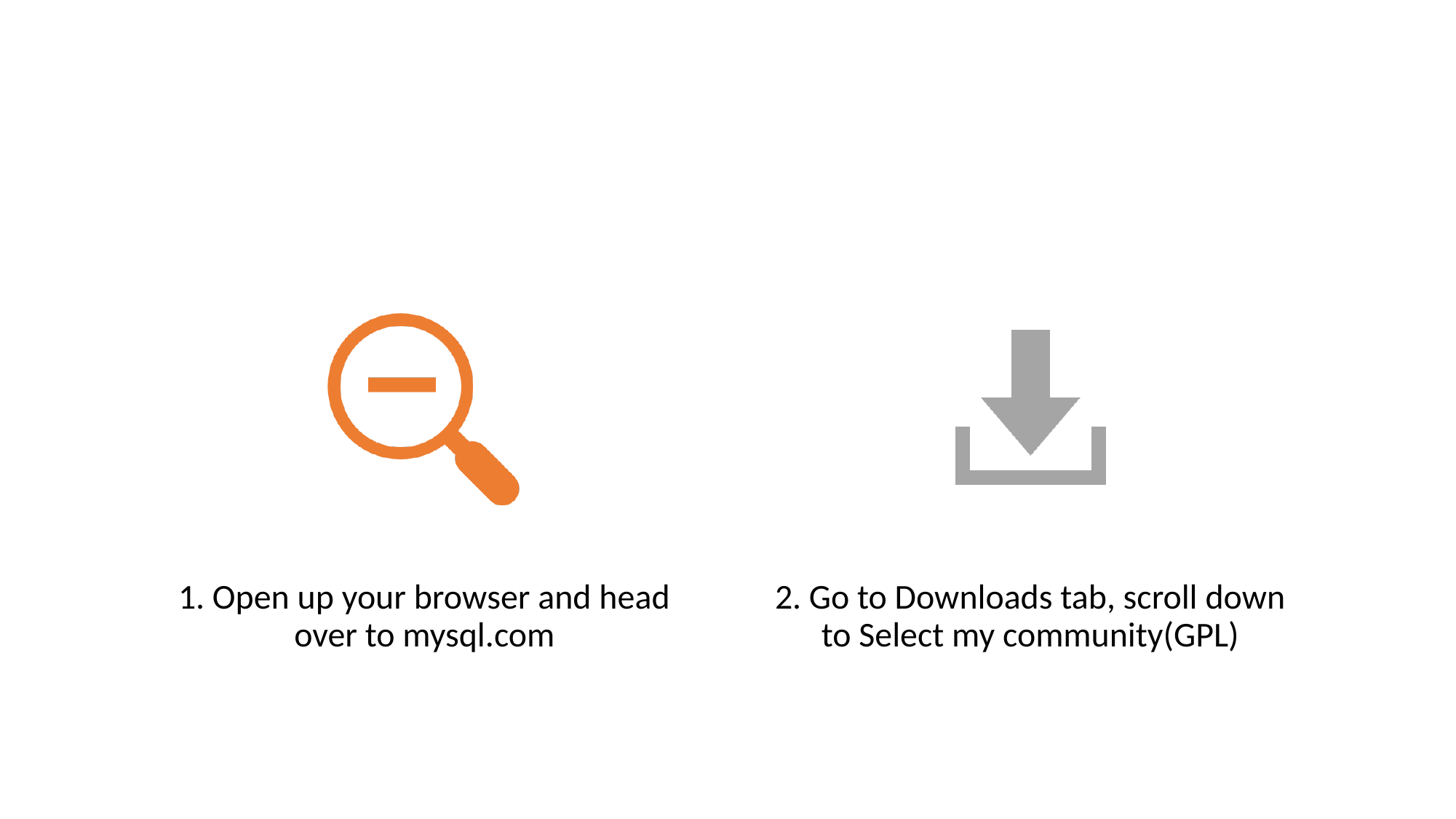

1. Open up your browser and head over to mysql.com
2. Go to Downloads tab, scroll down to Select my community(GPL)